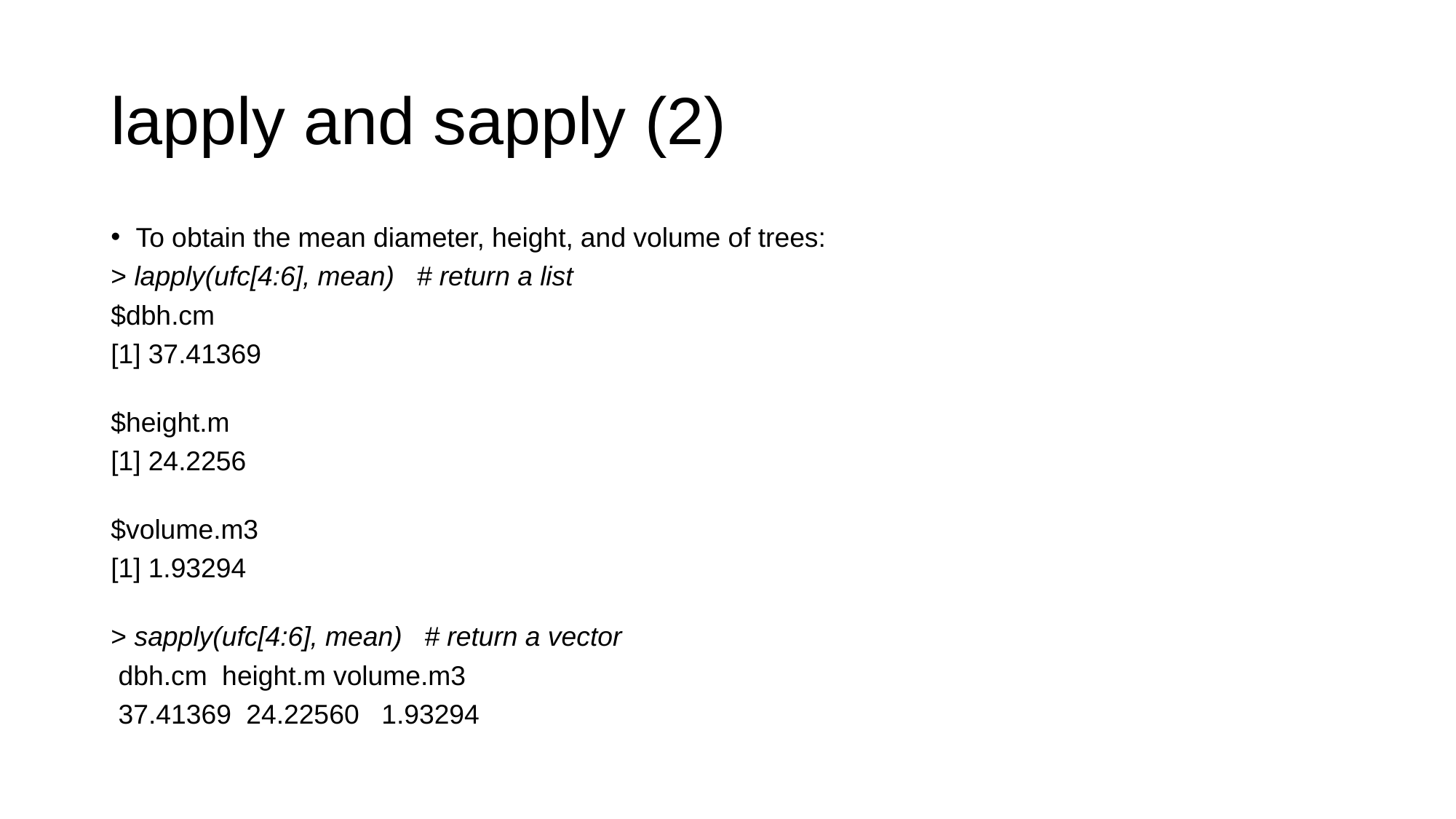

# lapply and sapply (2)
To obtain the mean diameter, height, and volume of trees:
> lapply(ufc[4:6], mean)   # return a list
$dbh.cm
[1] 37.41369
$height.m
[1] 24.2256
$volume.m3
[1] 1.93294
> sapply(ufc[4:6], mean)   # return a vector
 dbh.cm  height.m volume.m3
 37.41369  24.22560   1.93294